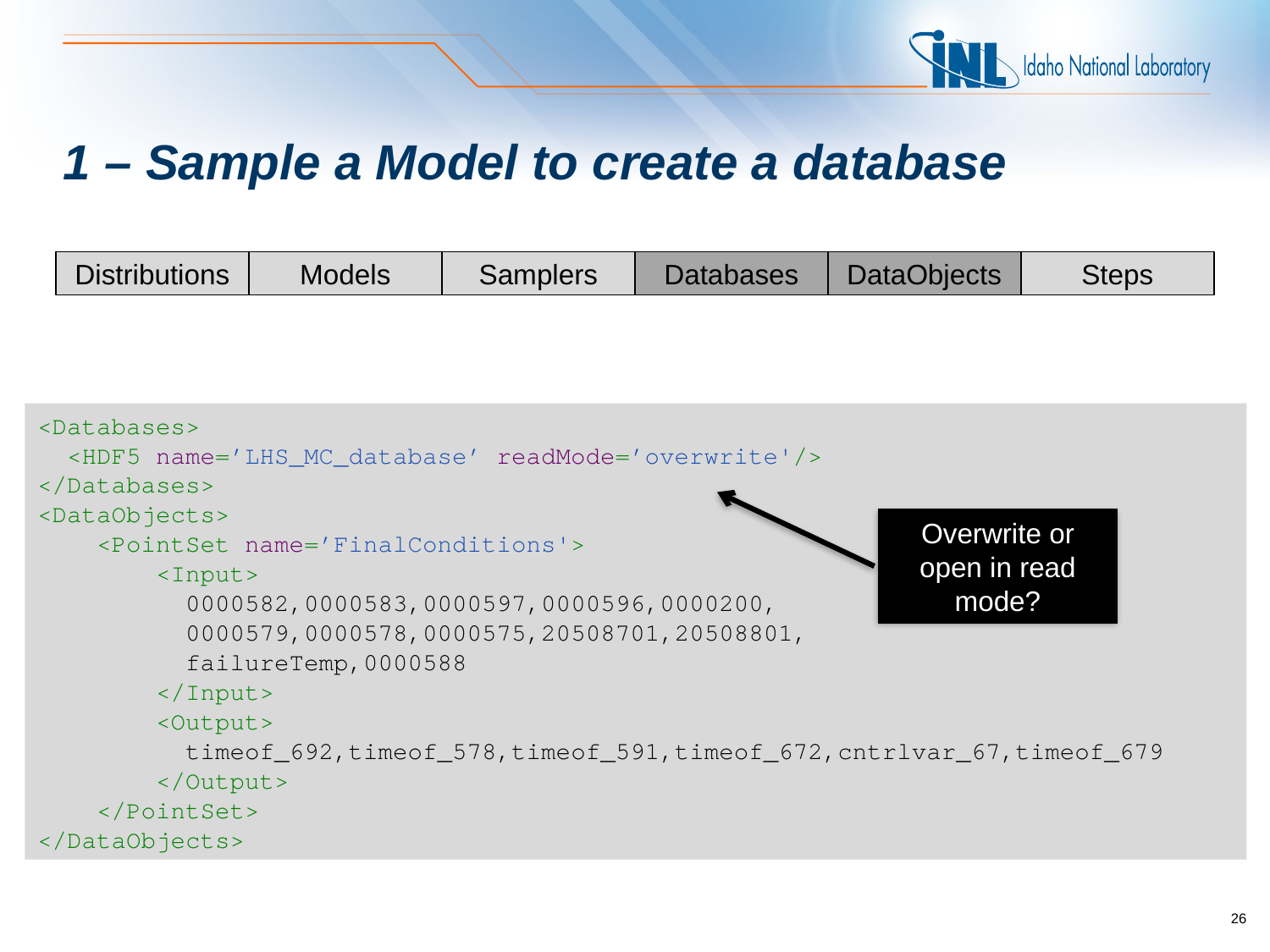

# 1 – Sample a Model to create a database
Distributions
Models
Samplers
Databases
DataObjects
Steps
<Databases>
  <HDF5 name=’LHS_MC_database’ readMode=’overwrite'/>
</Databases>
<DataObjects>
    <PointSet name=’FinalConditions'>
        <Input>
          0000582,0000583,0000597,0000596,0000200,
          0000579,0000578,0000575,20508701,20508801,
          failureTemp,0000588
        </Input>
        <Output>
          timeof_692,timeof_578,timeof_591,timeof_672,cntrlvar_67,timeof_679
        </Output>
    </PointSet>
</DataObjects>
Overwrite or open in read mode?
26